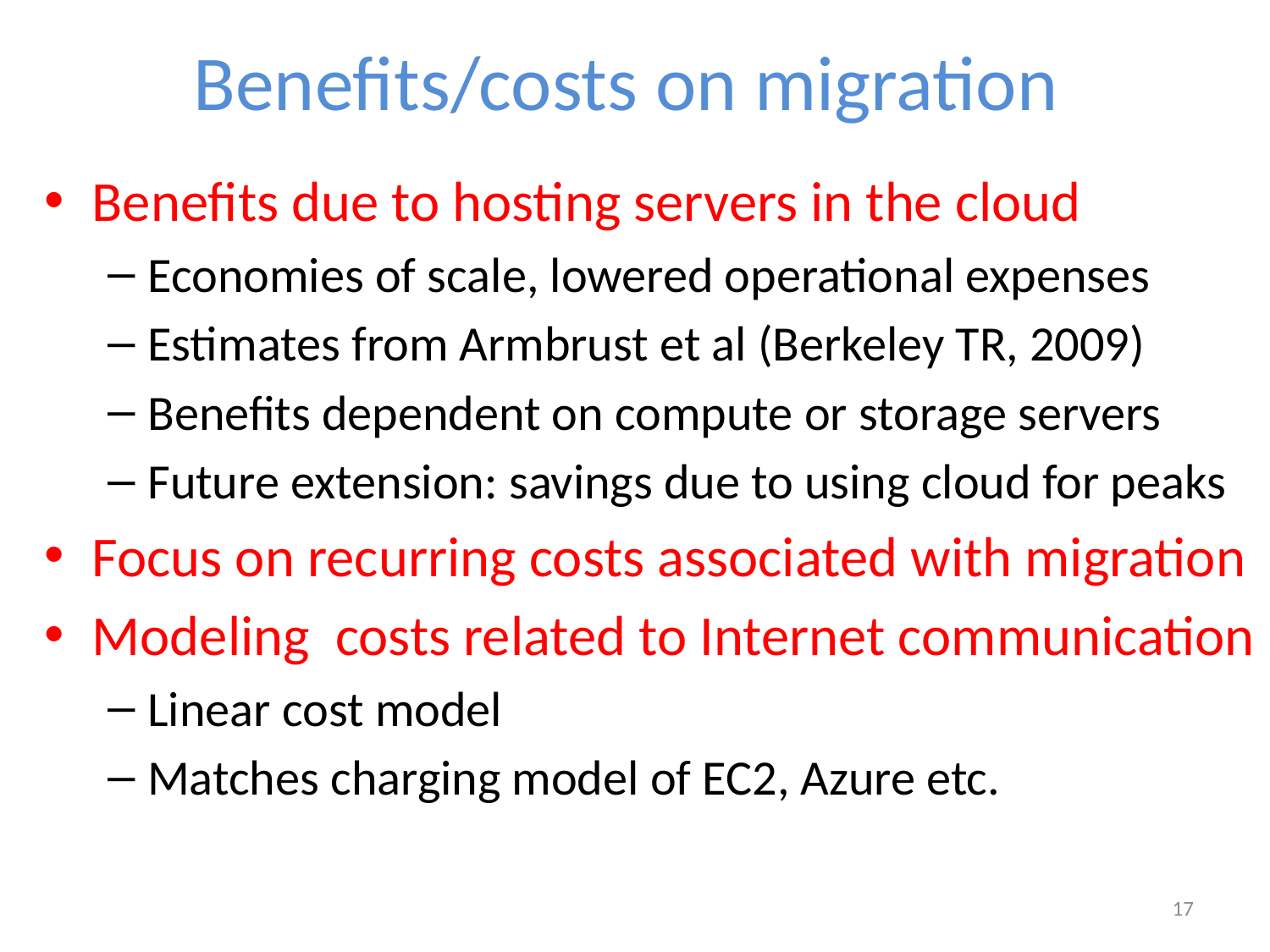

# Benefits/costs on migration
Benefits due to hosting servers in the cloud
Economies of scale, lowered operational expenses
Estimates from Armbrust et al (Berkeley TR, 2009)
Benefits dependent on compute or storage servers
Future extension: savings due to using cloud for peaks
Focus on recurring costs associated with migration
Modeling  costs related to Internet communication
Linear cost model
Matches charging model of EC2, Azure etc.

17